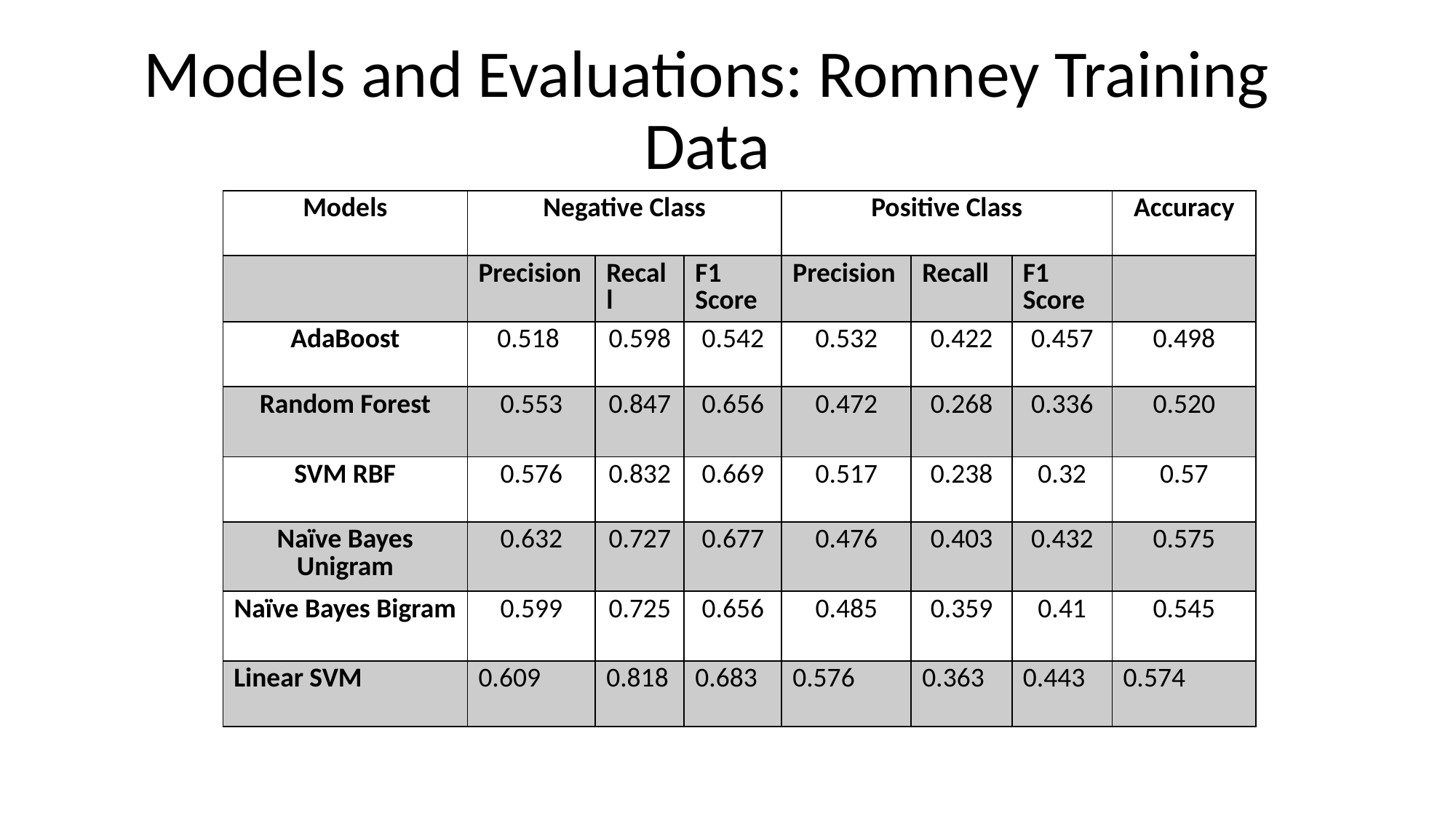

# Models and Evaluations: Romney Training Data
| Models | Negative Class |  |  | Positive Class |  |  | Accuracy |
| --- | --- | --- | --- | --- | --- | --- | --- |
|  | Precision | Recall | F1 Score | Precision | Recall | F1 Score |  |
| AdaBoost | 0.518 | 0.598 | 0.542 | 0.532 | 0.422 | 0.457 | 0.498 |
| Random Forest | 0.553 | 0.847 | 0.656 | 0.472 | 0.268 | 0.336 | 0.520 |
| SVM RBF | 0.576 | 0.832 | 0.669 | 0.517 | 0.238 | 0.32 | 0.57 |
| Naïve Bayes Unigram | 0.632 | 0.727 | 0.677 | 0.476 | 0.403 | 0.432 | 0.575 |
| Naïve Bayes Bigram | 0.599 | 0.725 | 0.656 | 0.485 | 0.359 | 0.41 | 0.545 |
| Linear SVM | 0.609 | 0.818 | 0.683 | 0.576 | 0.363 | 0.443 | 0.574 |